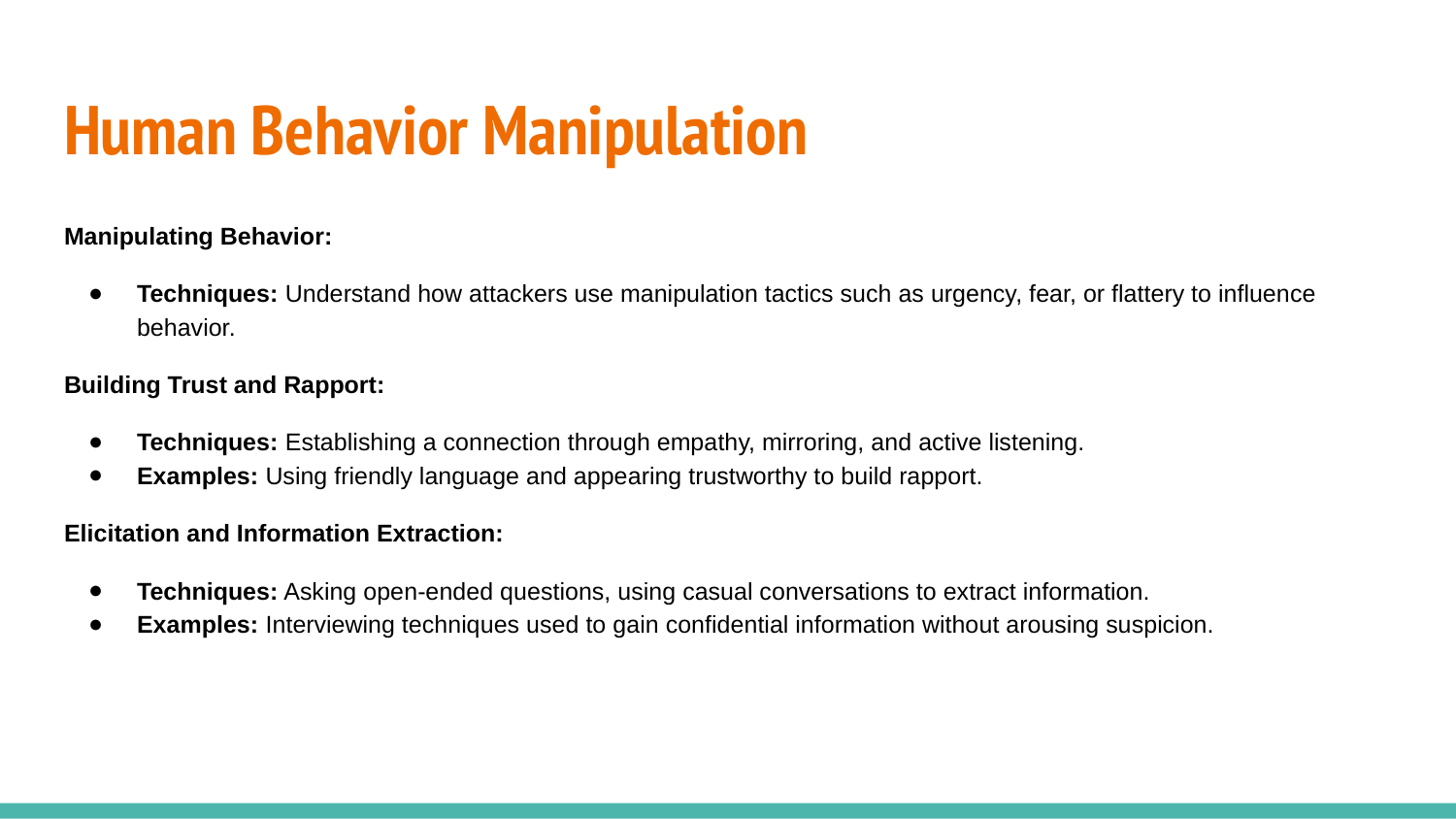

# Human Behavior Manipulation
Manipulating Behavior:
Techniques: Understand how attackers use manipulation tactics such as urgency, fear, or flattery to influence behavior.
Building Trust and Rapport:
Techniques: Establishing a connection through empathy, mirroring, and active listening.
Examples: Using friendly language and appearing trustworthy to build rapport.
Elicitation and Information Extraction:
Techniques: Asking open-ended questions, using casual conversations to extract information.
Examples: Interviewing techniques used to gain confidential information without arousing suspicion.